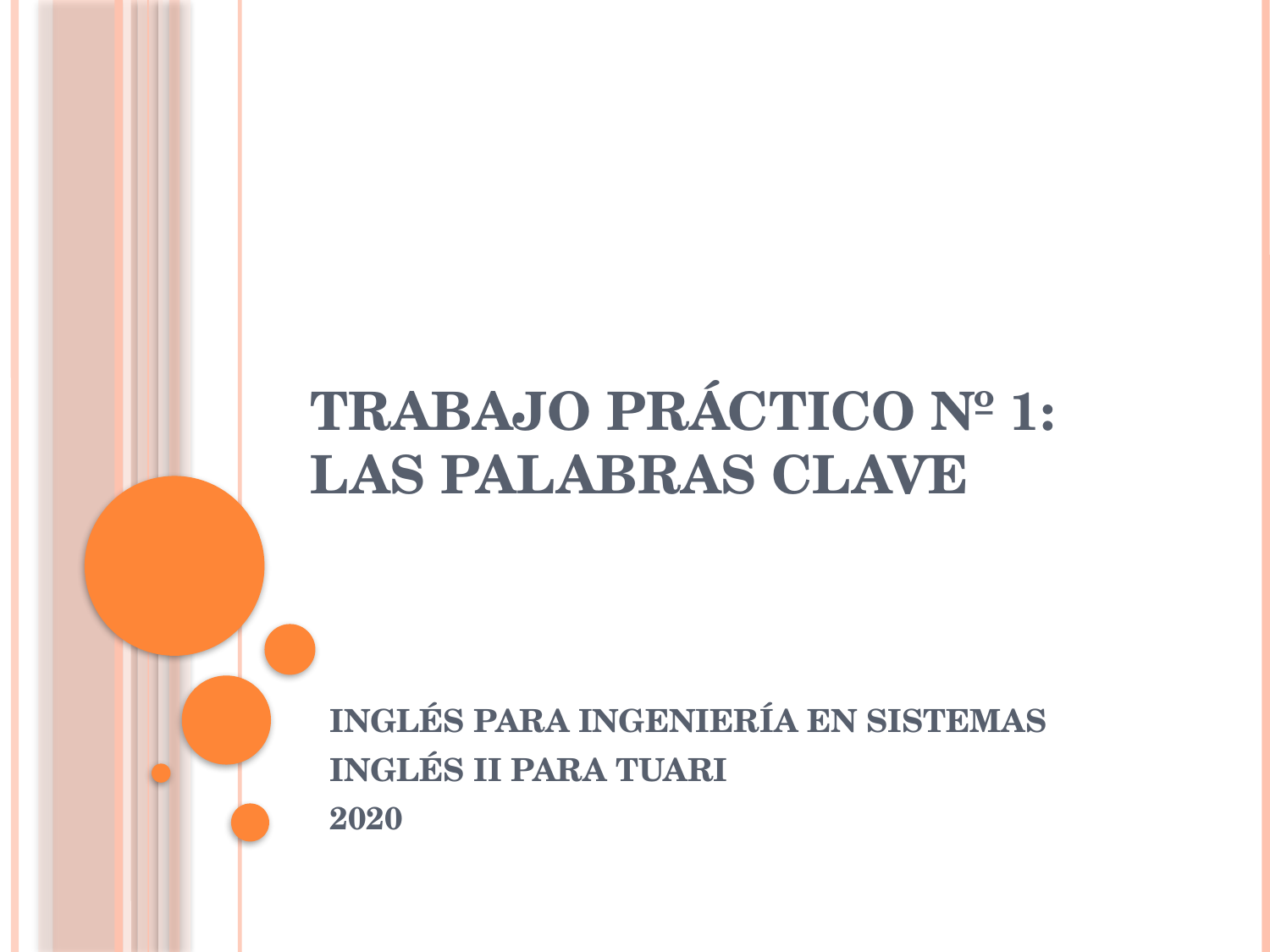

# Trabajo Práctico Nº 1: Las palabras clave
INGLÉS PARA INGENIERÍA EN SISTEMAS
INGLÉS II PARA TUARI
2020